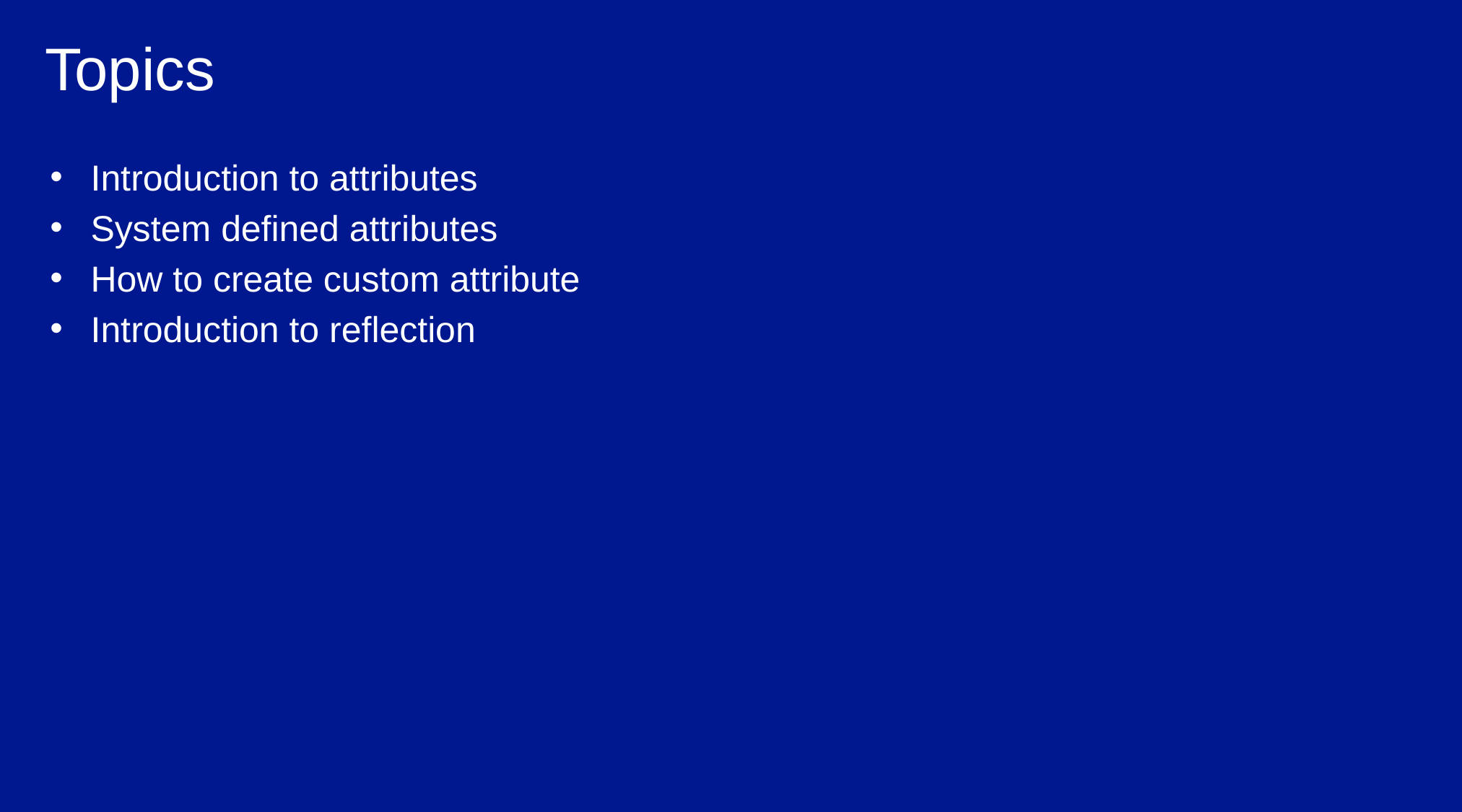

# Topics

Introduction to attributes
System defined attributes
How to create custom attribute
Introduction to reflection